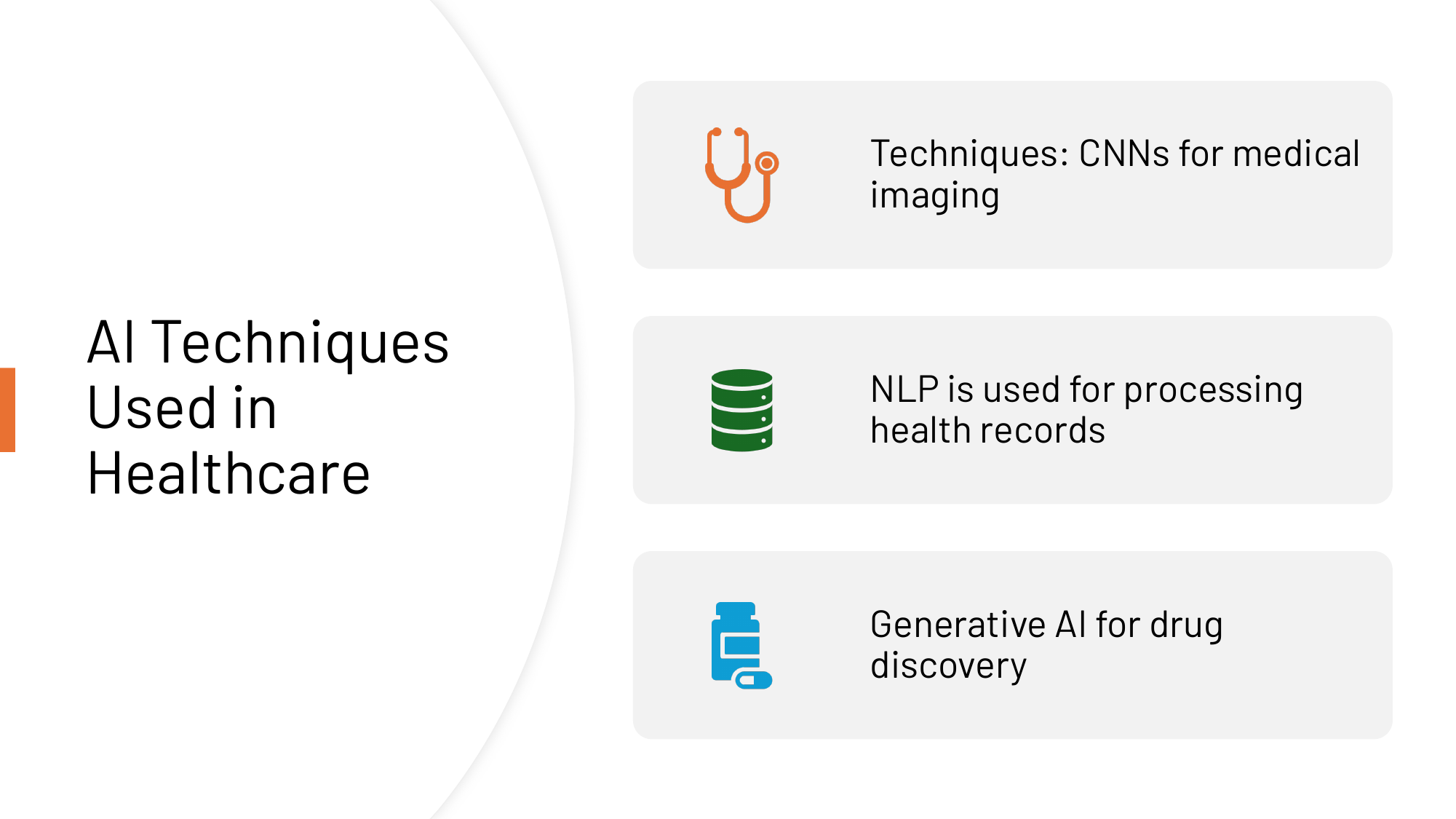

Techniques: CNNs for medical imaging
NLP is used for processing health records
Generative AI for drug discovery
# AI Techniques Used in Healthcare